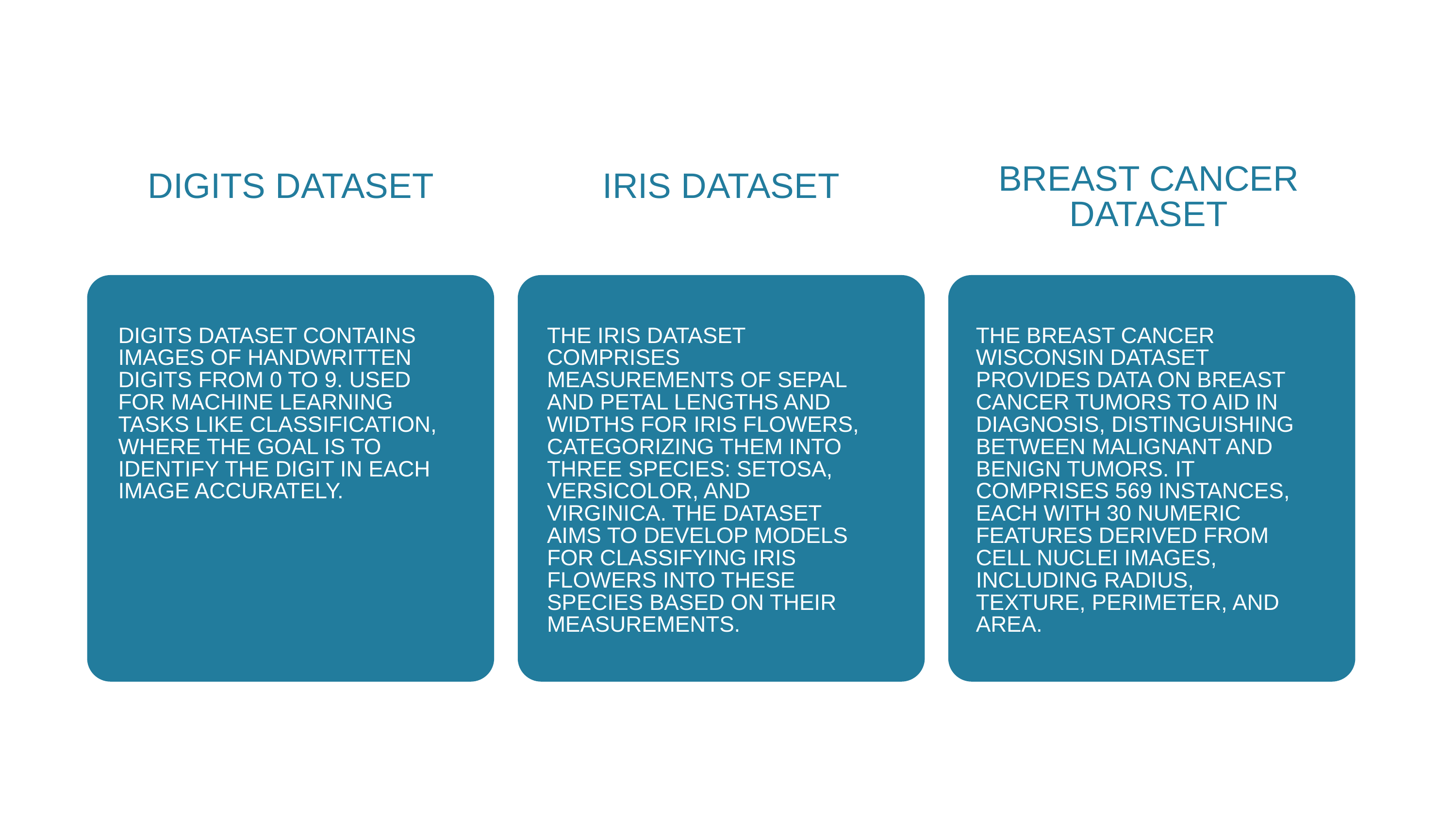

BREAST CANCER DATASET
DIGITS DATASET
IRIS DATASET

02 - WEBSITE
DIGITS DATASET CONTAINS IMAGES OF HANDWRITTEN DIGITS FROM 0 TO 9. USED FOR MACHINE LEARNING TASKS LIKE CLASSIFICATION, WHERE THE GOAL IS TO IDENTIFY THE DIGIT IN EACH IMAGE ACCURATELY.
THE IRIS DATASET COMPRISES MEASUREMENTS OF SEPAL AND PETAL LENGTHS AND WIDTHS FOR IRIS FLOWERS, CATEGORIZING THEM INTO THREE SPECIES: SETOSA, VERSICOLOR, AND VIRGINICA. THE DATASET AIMS TO DEVELOP MODELS FOR CLASSIFYING IRIS FLOWERS INTO THESE SPECIES BASED ON THEIR MEASUREMENTS.
THE BREAST CANCER WISCONSIN DATASET PROVIDES DATA ON BREAST CANCER TUMORS TO AID IN DIAGNOSIS, DISTINGUISHING BETWEEN MALIGNANT AND BENIGN TUMORS. IT COMPRISES 569 INSTANCES, EACH WITH 30 NUMERIC FEATURES DERIVED FROM CELL NUCLEI IMAGES, INCLUDING RADIUS, TEXTURE, PERIMETER, AND AREA.